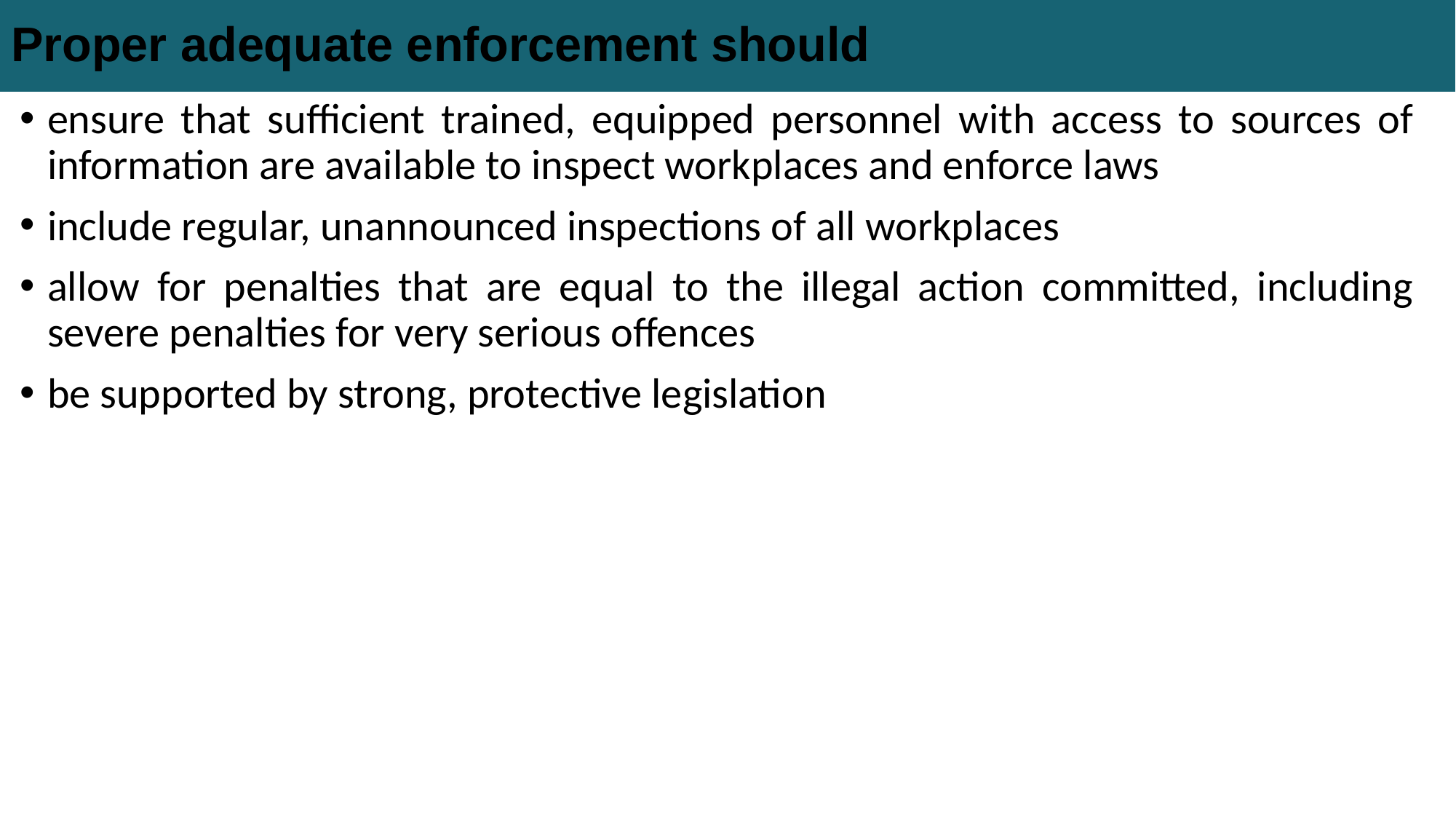

# Proper adequate enforcement should
ensure that sufficient trained, equipped personnel with access to sources of information are available to inspect workplaces and enforce laws
include regular, unannounced inspections of all workplaces
allow for penalties that are equal to the illegal action committed, including severe penalties for very serious offences
be supported by strong, protective legislation